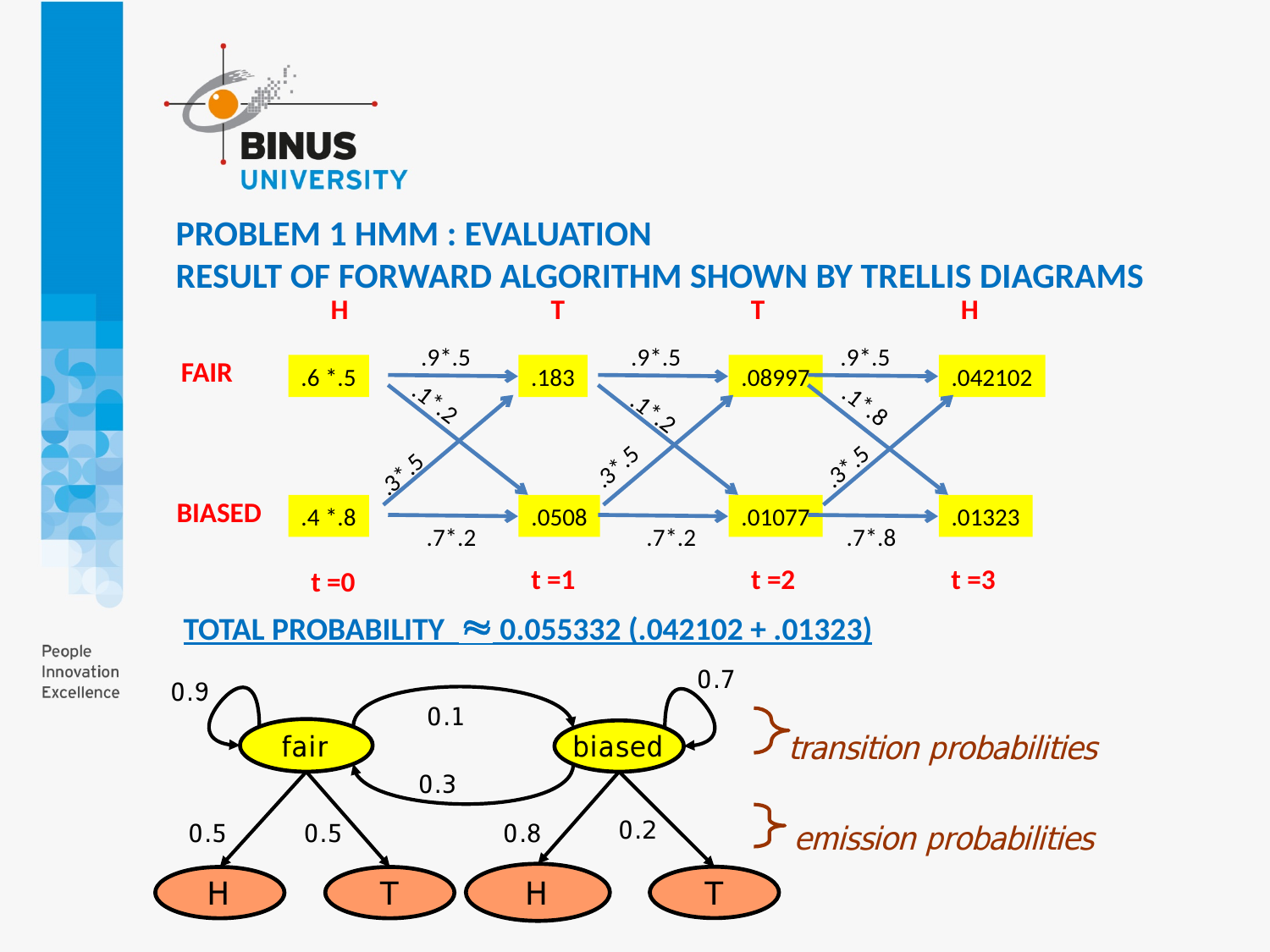

PROBLEM 1 HMM : EVALUATION
RESULT OF FORWARD ALGORITHM SHOWN BY TRELLIS DIAGRAMS
H
T
T
H
.9*.5
.9*.5
.9*.5
FAIR
.6 *.5
.183
.08997
.042102
.1*.2
.1*.8
.1*.2
.3*.5
.3*.5
.3*.5
BIASED
.4 *.8
.0508
.01077
.01323
.7*.2
.7*.2
.7*.8
t =1
t =2
t =3
t =0
TOTAL PROBABILITY  ≈ 0.055332 (.042102 + .01323)
0.7
0.9
0.1

transition probabilities
fair
biased
0.3

emission probabilities
0.2
0.5
0.8
0.5
H
T
H
T